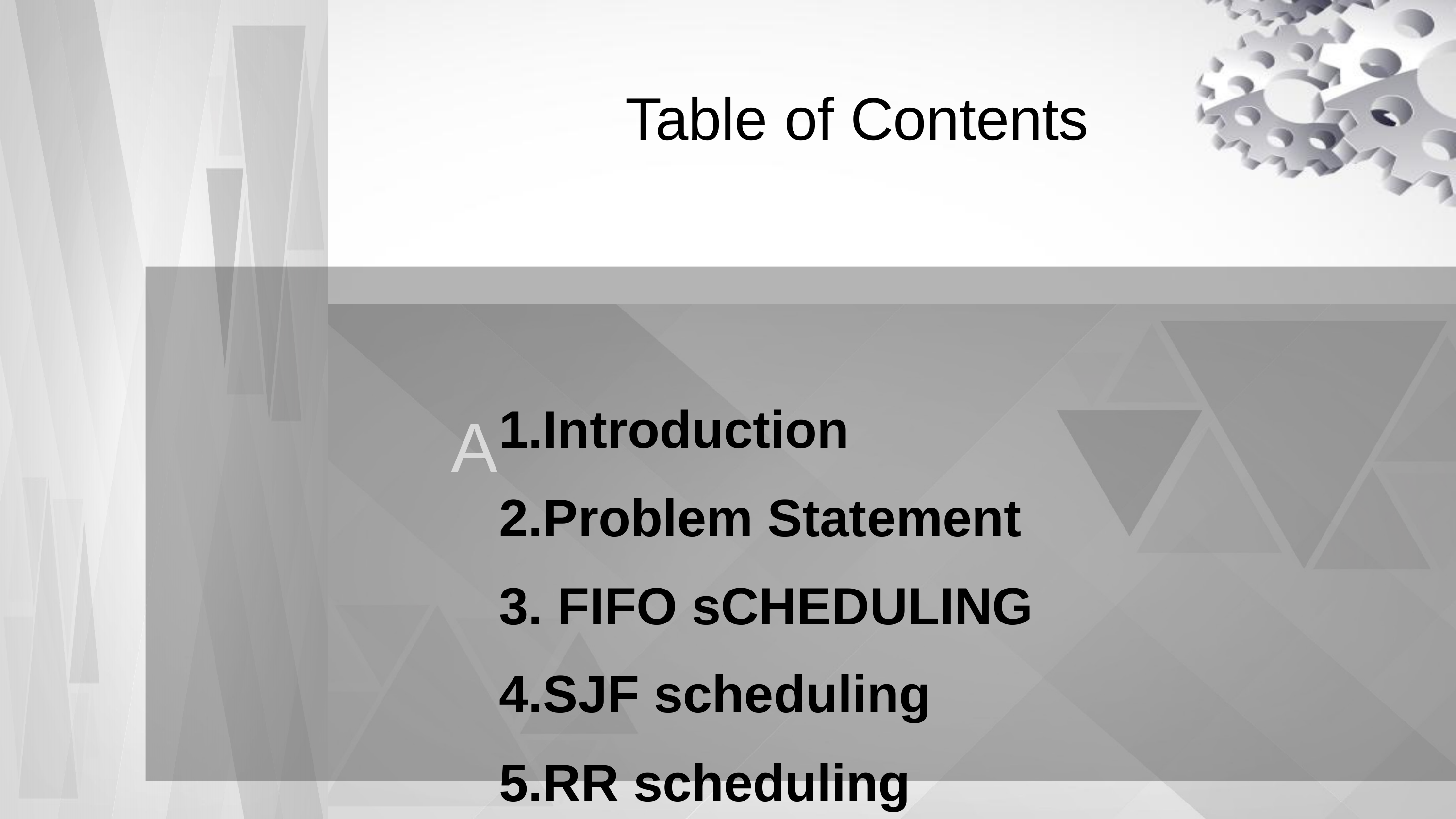

Table of Contents

1.Introduction
2.Problem Statement
3. FIFO sCHEDULING
4.SJF scheduling
5.RR scheduling
A